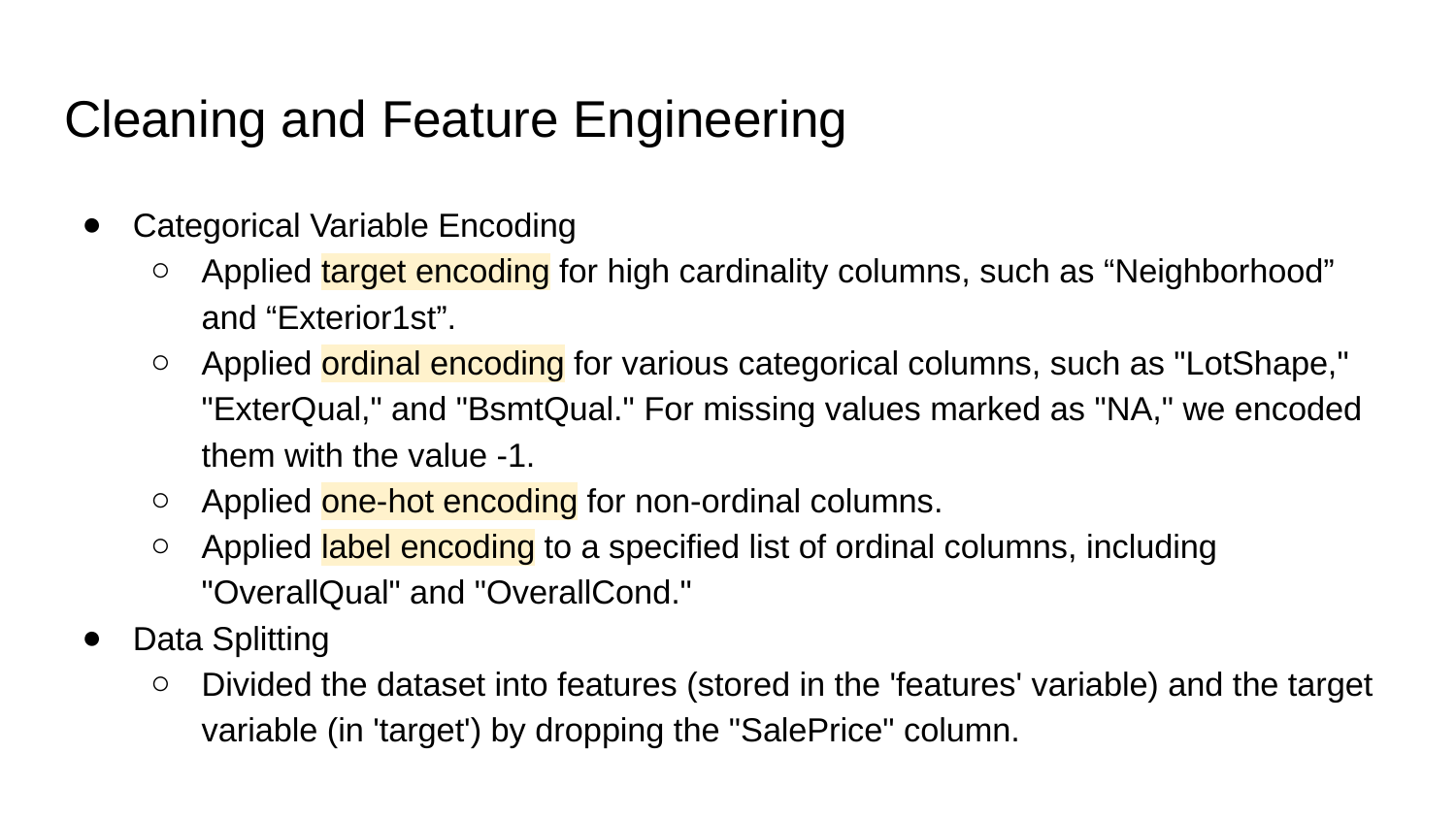

# Cleaning and Feature Engineering
Categorical Variable Encoding
Applied target encoding for high cardinality columns, such as “Neighborhood” and “Exterior1st”.
Applied ordinal encoding for various categorical columns, such as "LotShape," "ExterQual," and "BsmtQual." For missing values marked as "NA," we encoded them with the value -1.
Applied one-hot encoding for non-ordinal columns.
Applied label encoding to a specified list of ordinal columns, including "OverallQual" and "OverallCond."
Data Splitting
Divided the dataset into features (stored in the 'features' variable) and the target variable (in 'target') by dropping the "SalePrice" column.